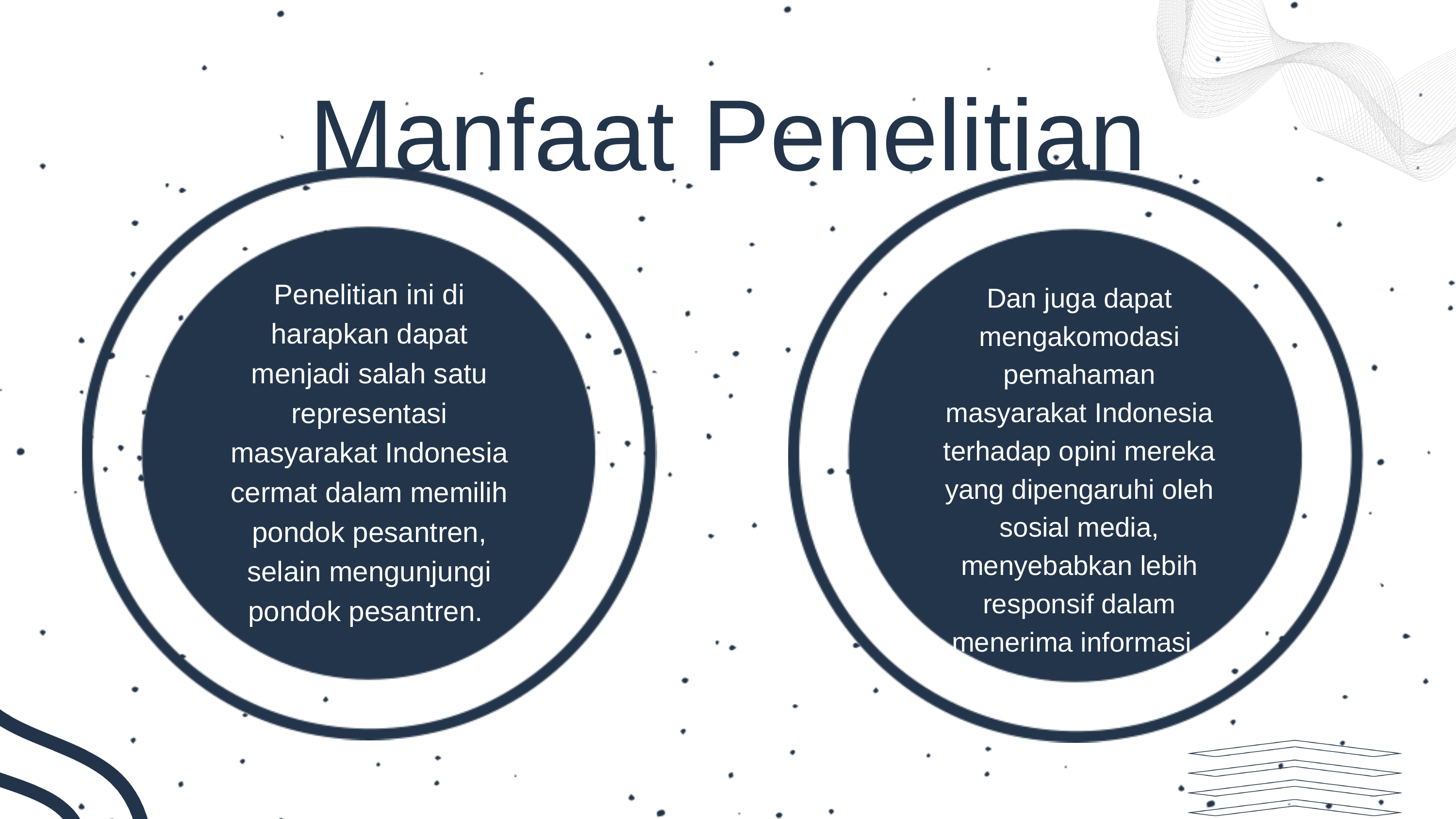

Manfaat Penelitian

Penelitian ini di harapkan dapat menjadi salah satu representasi masyarakat Indonesia cermat dalam memilih pondok pesantren, selain mengunjungi pondok pesantren.
Dan juga dapat mengakomodasi pemahaman masyarakat Indonesia terhadap opini mereka yang dipengaruhi oleh sosial media, menyebabkan lebih responsif dalam menerima informasi.